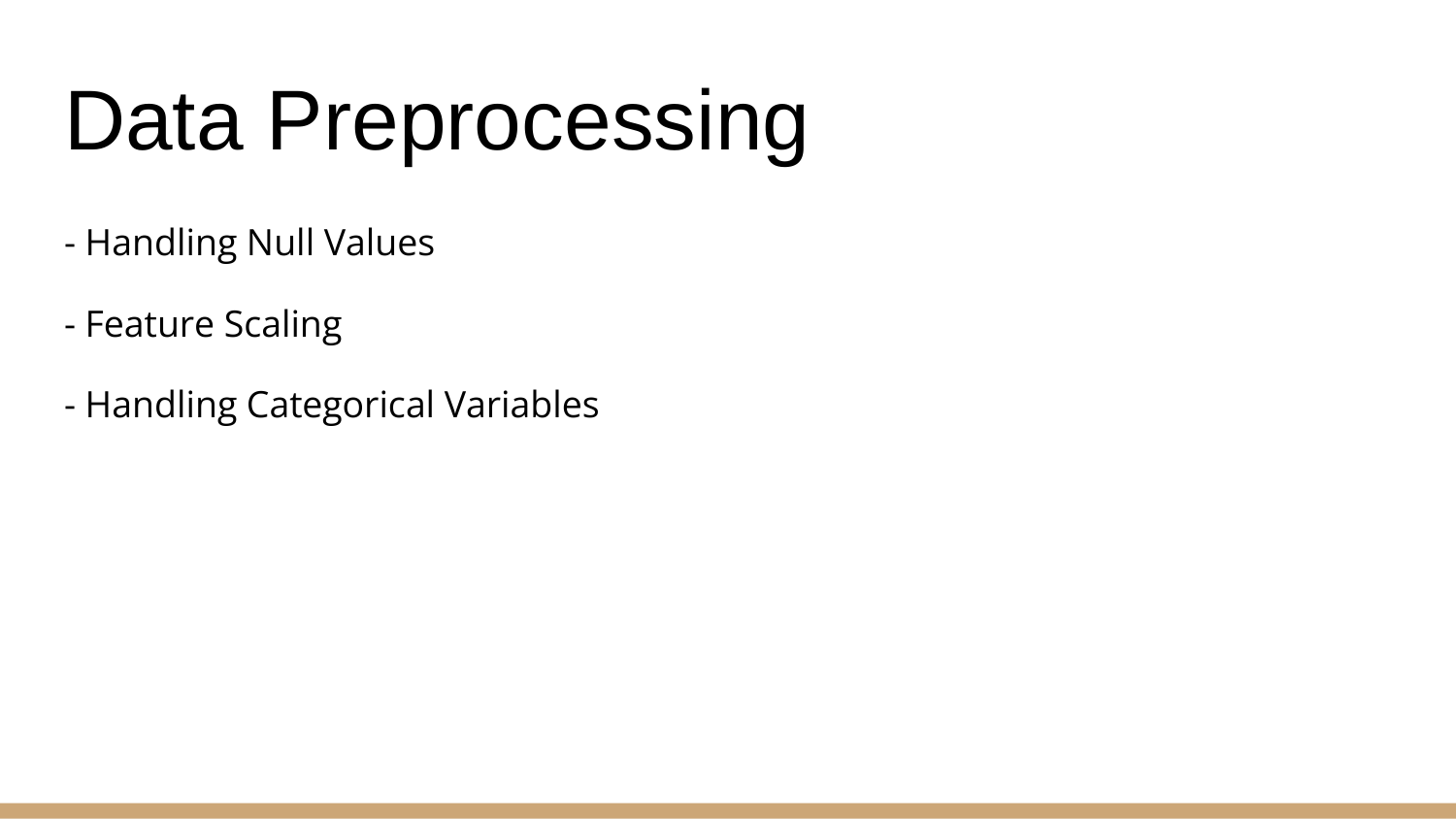

# Data Preprocessing
- Handling Null Values
- Feature Scaling
- Handling Categorical Variables